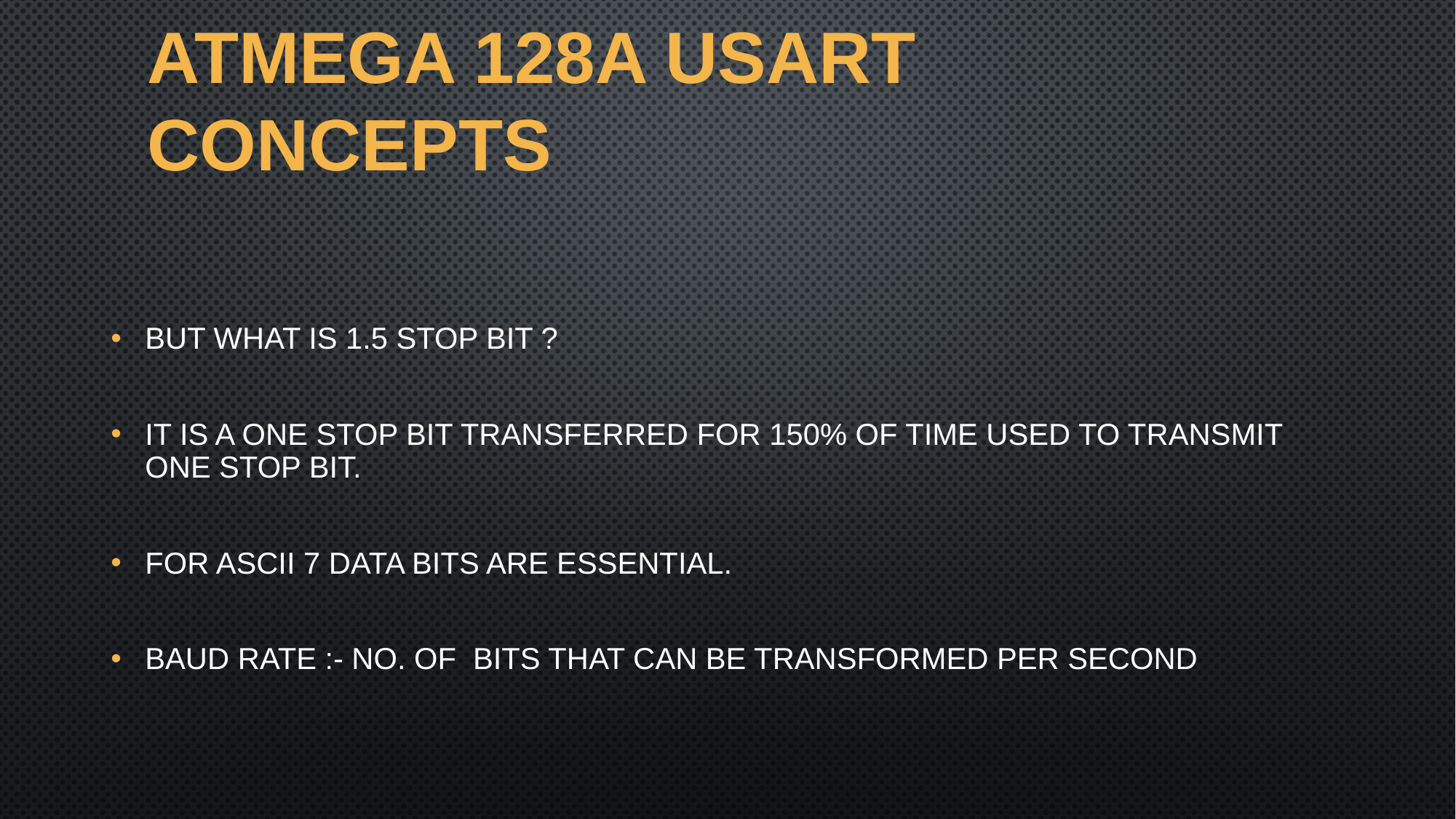

# ATMEGA 128A USART CONCEPTS

But what is 1.5 stop bit ?

It is a one stop bit transferred for 150% of time used to transmit one stop bit.

For ASCII 7 data bits are essential.

BAUD rate :- No. of  bits that can be transformed per second